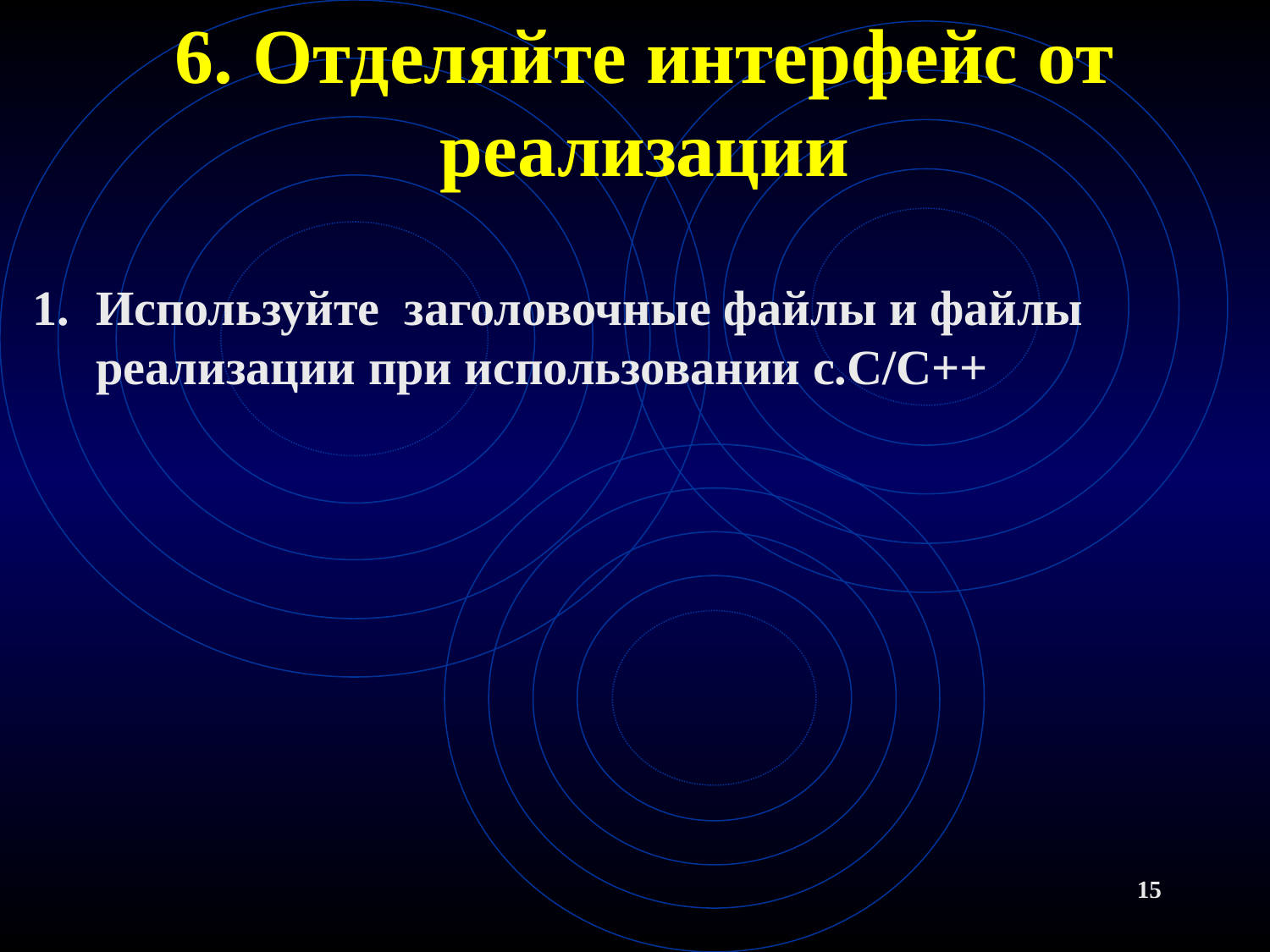

# 6. Отделяйте интерфейс от реализации
Используйте  заголовочные файлы и файлы реализации при использовании с.С/C++

15